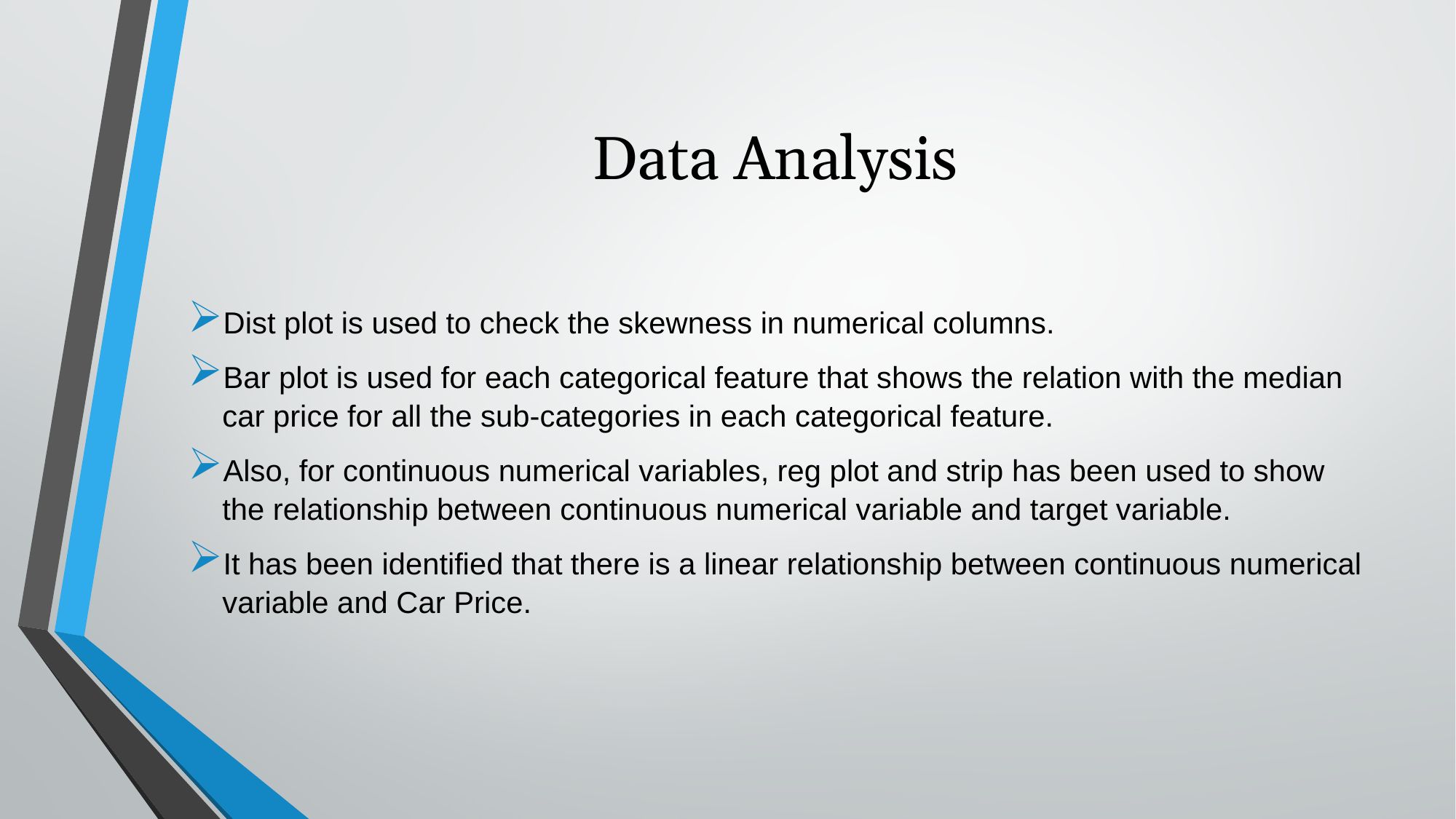

# Data Analysis
Dist plot is used to check the skewness in numerical columns.
Bar plot is used for each categorical feature that shows the relation with the median car price for all the sub-categories in each categorical feature.
Also, for continuous numerical variables, reg plot and strip has been used to show the relationship between continuous numerical variable and target variable.
It has been identified that there is a linear relationship between continuous numerical variable and Car Price.